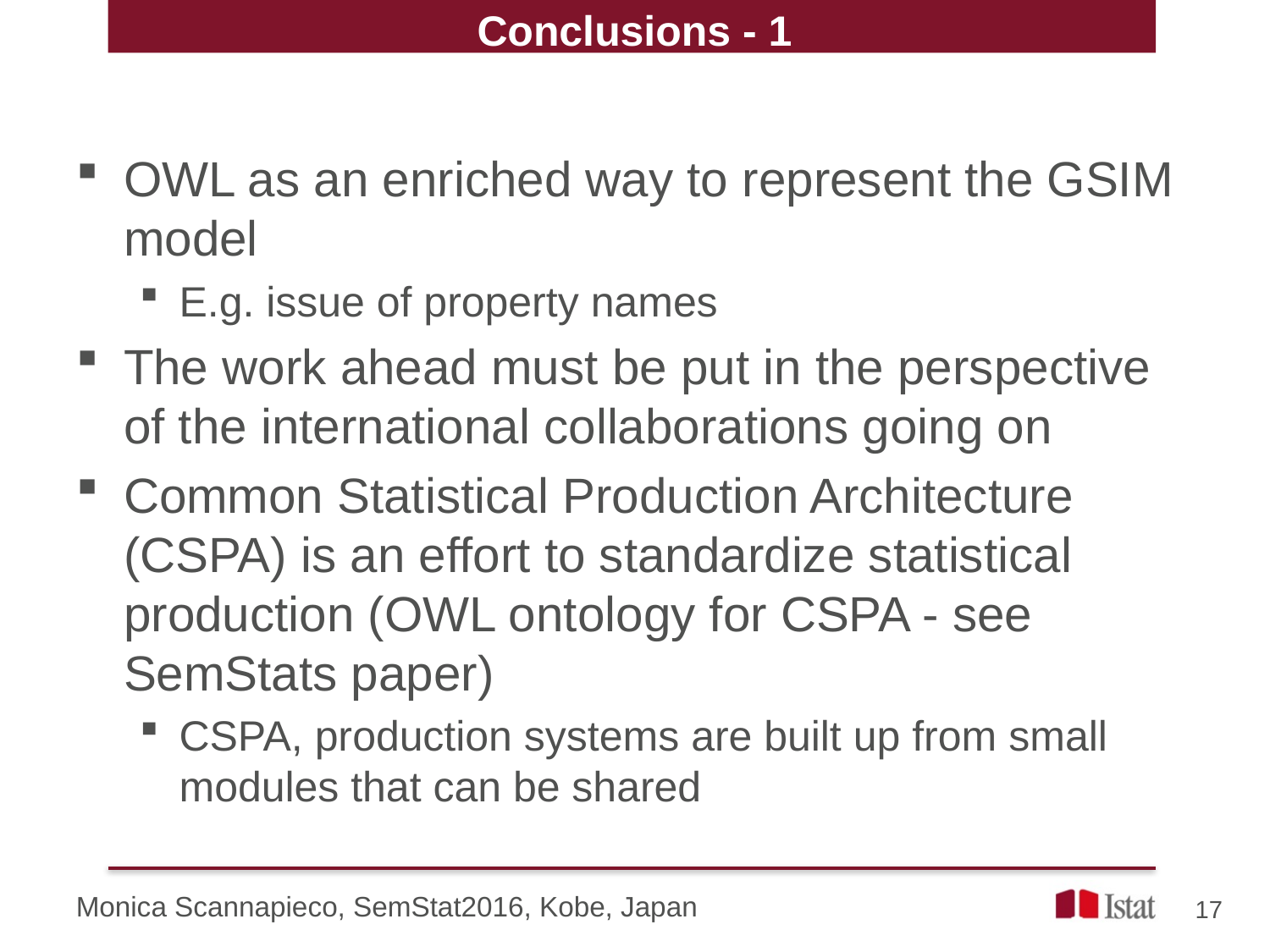

Conclusions - 1

OWL as an enriched way to represent the GSIM model
E.g. issue of property names
The work ahead must be put in the perspective of the international collaborations going on
Common Statistical Production Architecture (CSPA) is an effort to standardize statistical production (OWL ontology for CSPA - see SemStats paper)
CSPA, production systems are built up from small modules that can be shared
Monica Scannapieco, SemStat2016, Kobe, Japan
17